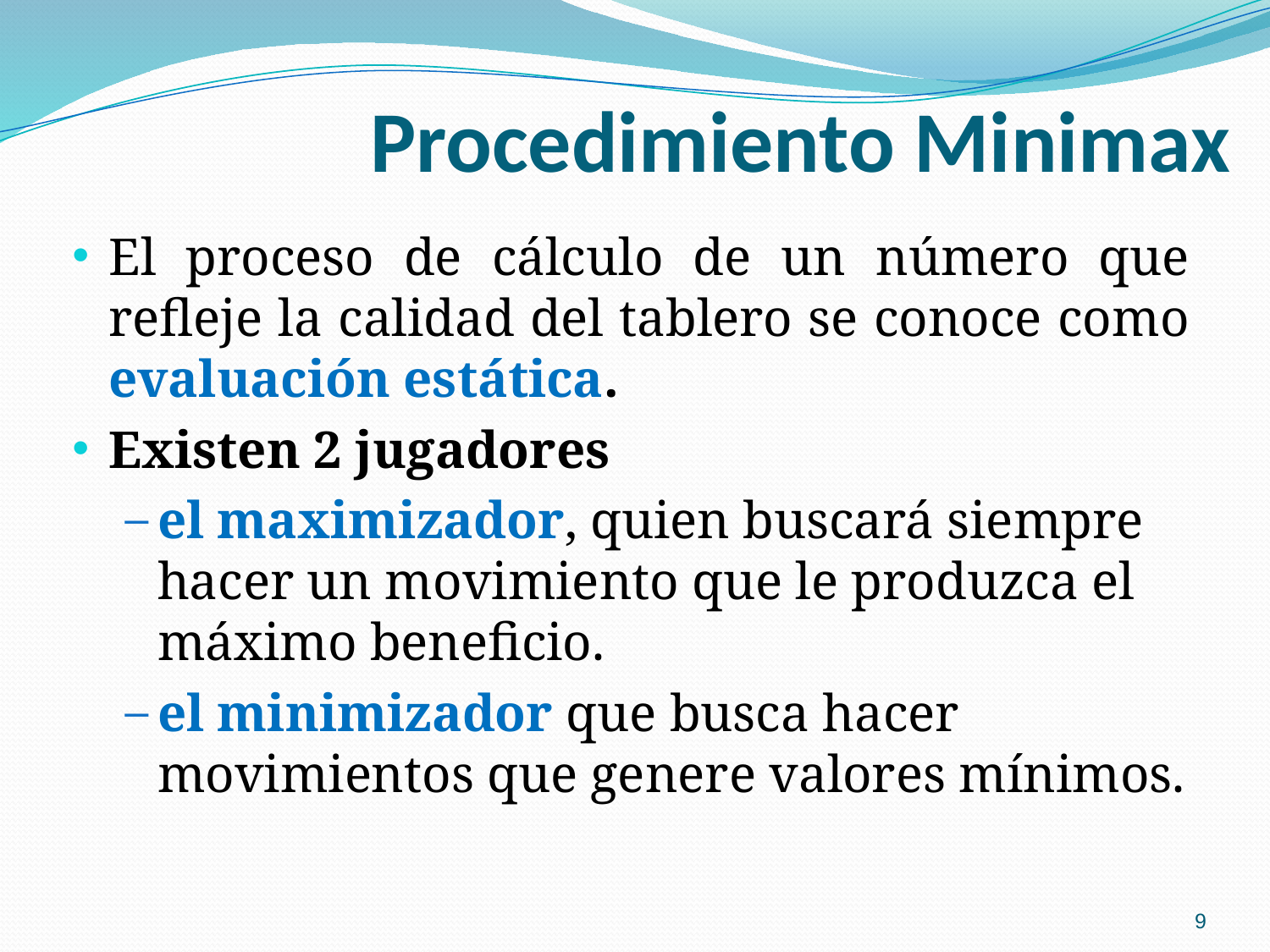

Procedimiento Minimax
El proceso de cálculo de un número que refleje la calidad del tablero se conoce como evaluación estática.
Existen 2 jugadores
el maximizador, quien buscará siempre hacer un movimiento que le produzca el máximo beneficio.
el minimizador que busca hacer movimientos que genere valores mínimos.

9